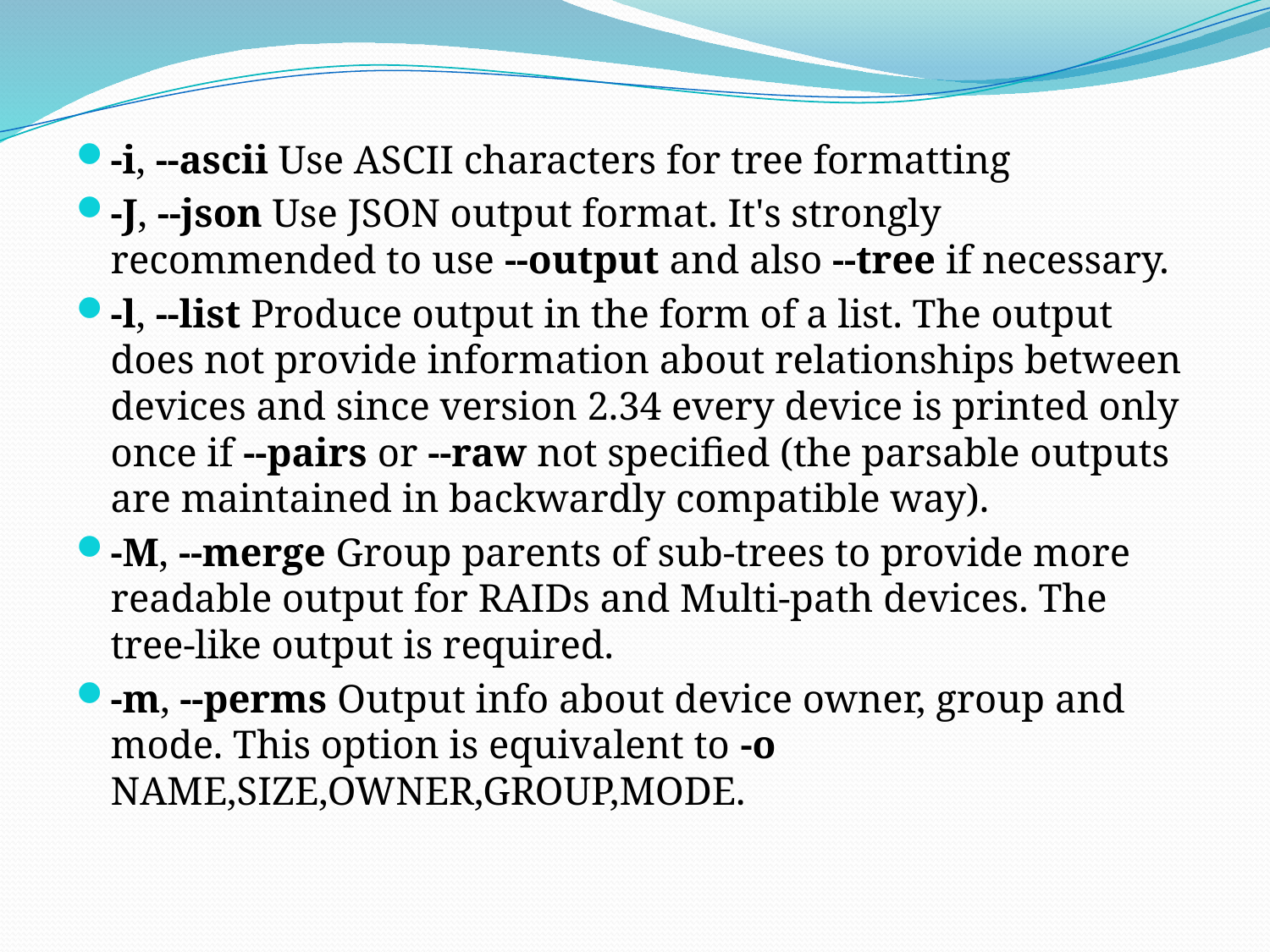

-i, --ascii Use ASCII characters for tree formatting
-J, --json Use JSON output format. It's strongly recommended to use --output and also --tree if necessary.
-l, --list Produce output in the form of a list. The output does not provide information about relationships between devices and since version 2.34 every device is printed only once if --pairs or --raw not specified (the parsable outputs are maintained in backwardly compatible way).
-M, --merge Group parents of sub-trees to provide more readable output for RAIDs and Multi-path devices. The tree-like output is required.
-m, --perms Output info about device owner, group and mode. This option is equivalent to -o NAME,SIZE,OWNER,GROUP,MODE.